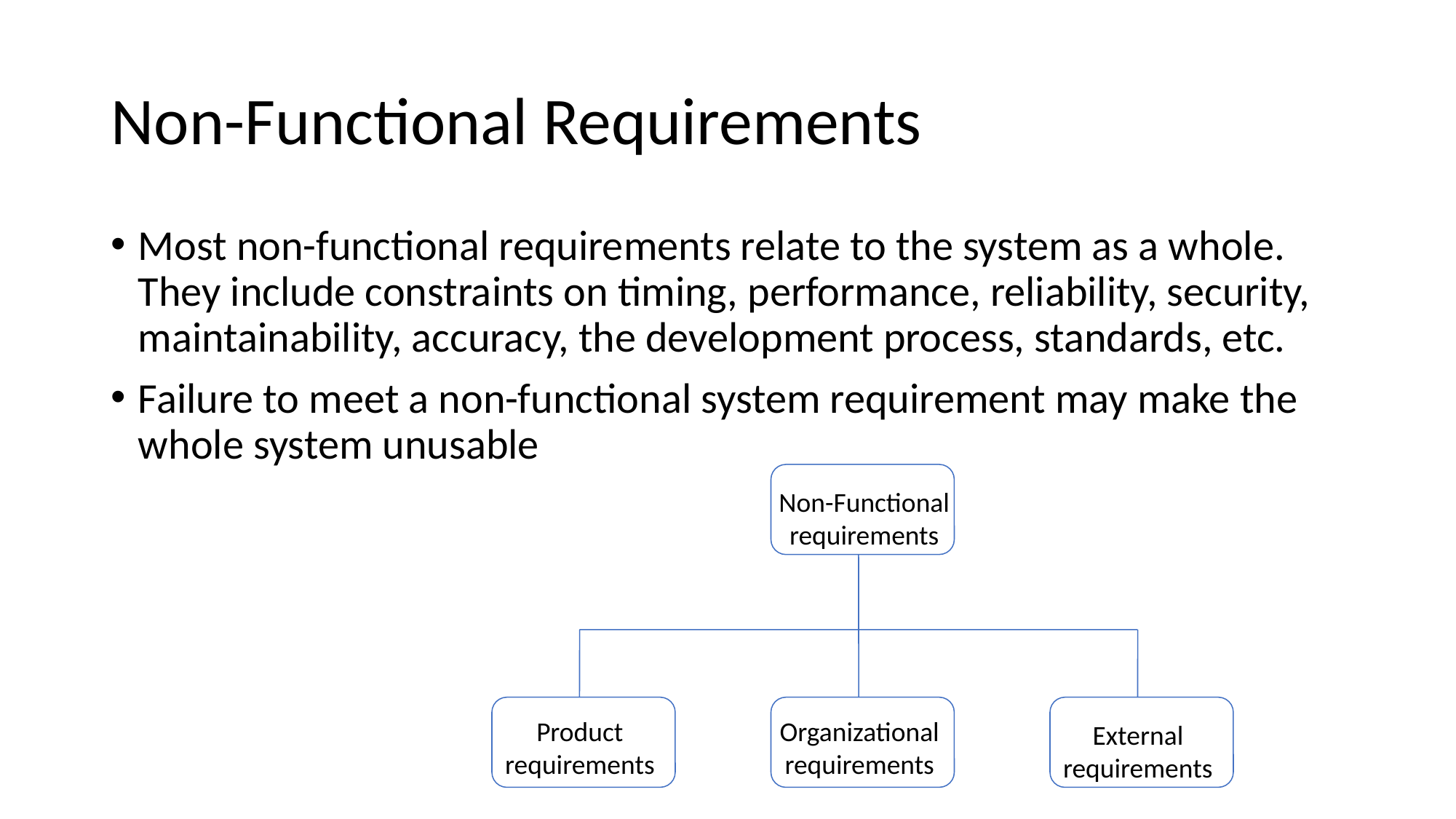

# Non-Functional Requirements
Most non-functional requirements relate to the system as a whole. They include constraints on timing, performance, reliability, security, maintainability, accuracy, the development process, standards, etc.
Failure to meet a non-functional system requirement may make the whole system unusable

Non-Functional
requirements

Product
requirements
Organizational
requirements
External
requirements